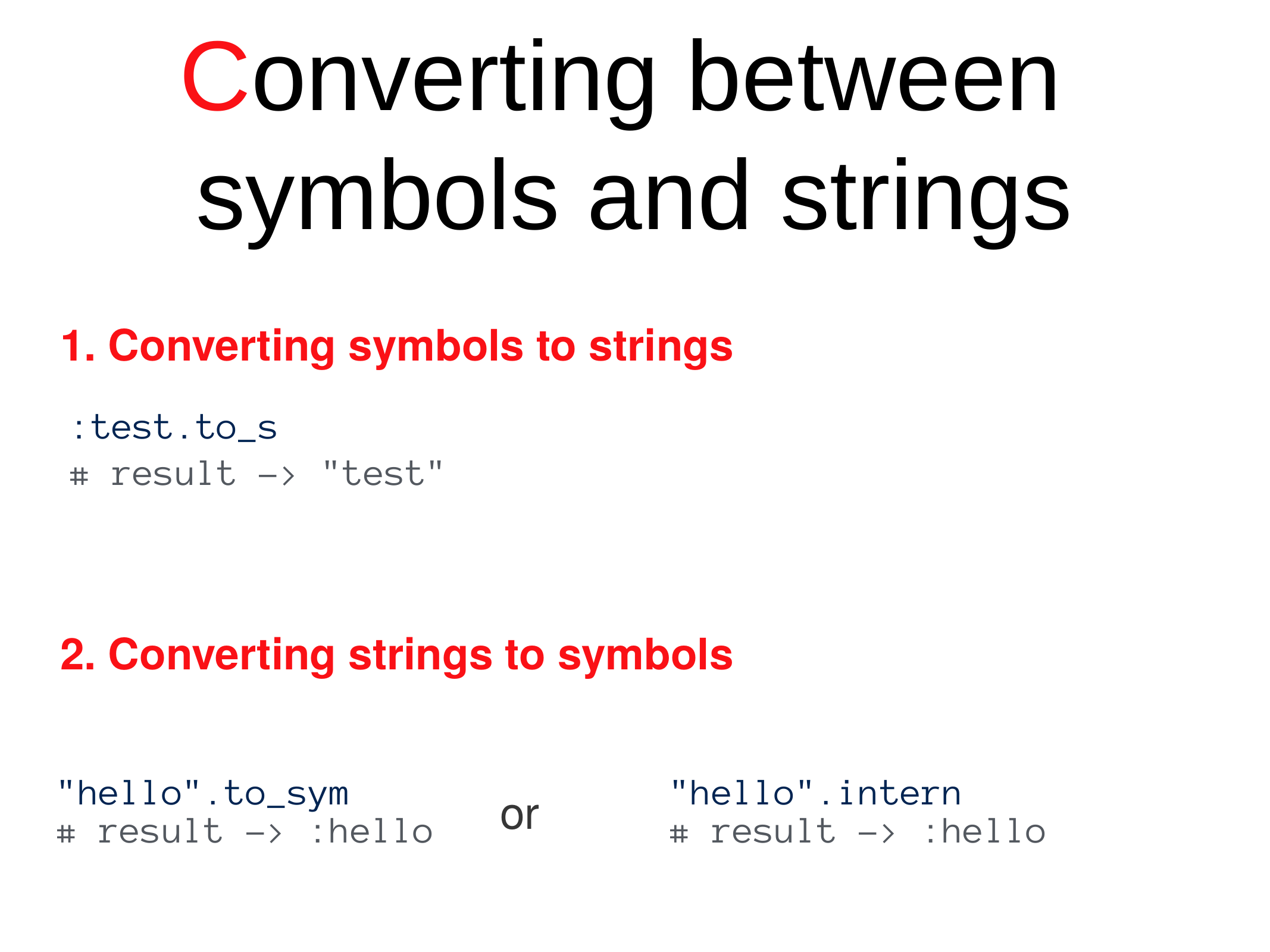

Converting between
symbols and strings
1. Converting symbols to strings
:test.to_s
# result -> "test"
2. Converting strings to symbols
| "hello".to\_sym # result -> :hello | "hello".intern # result -> :hello |
| --- | --- |
or